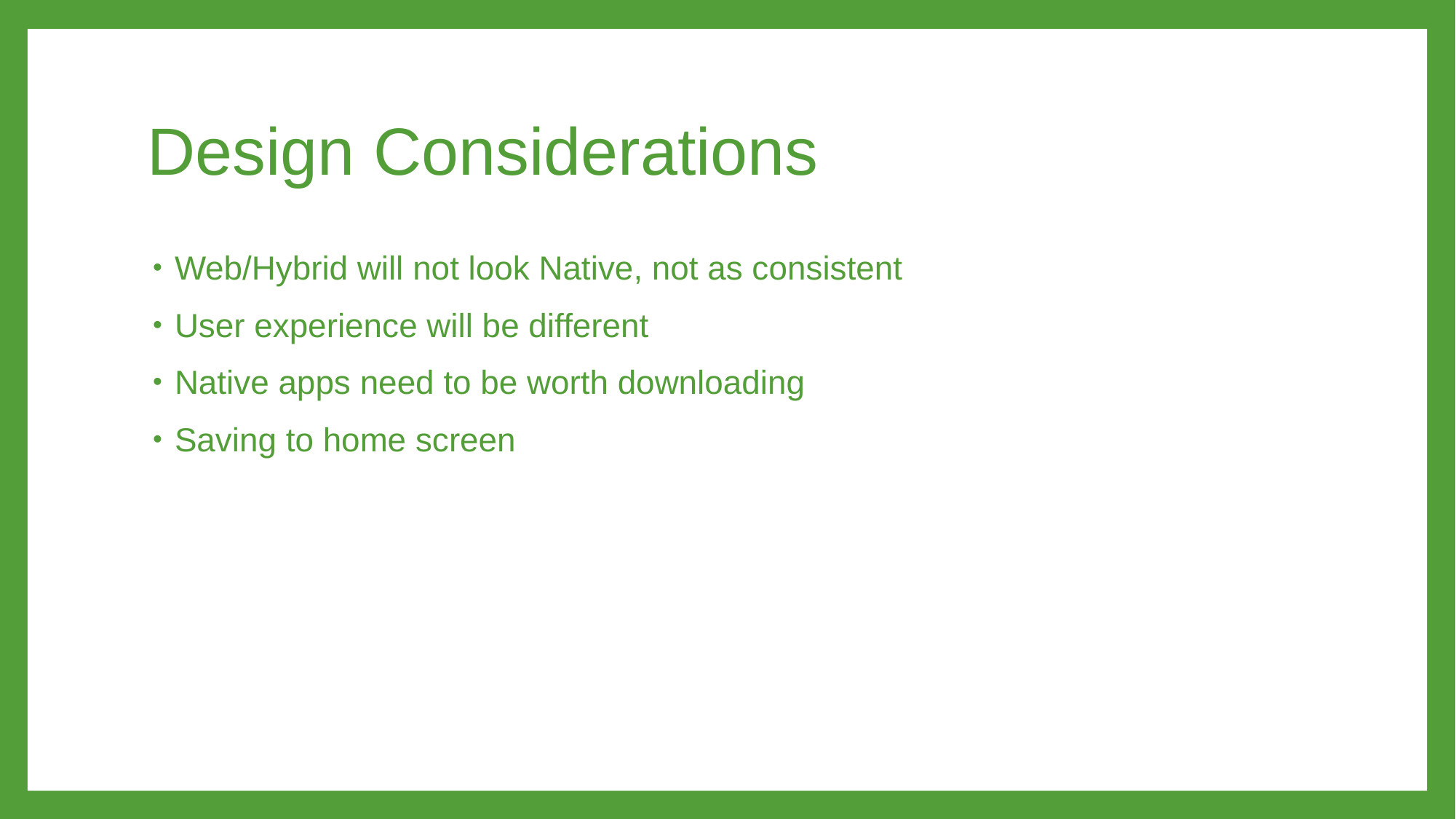

# Design Considerations
Web/Hybrid will not look Native, not as consistent
User experience will be different
Native apps need to be worth downloading
Saving to home screen